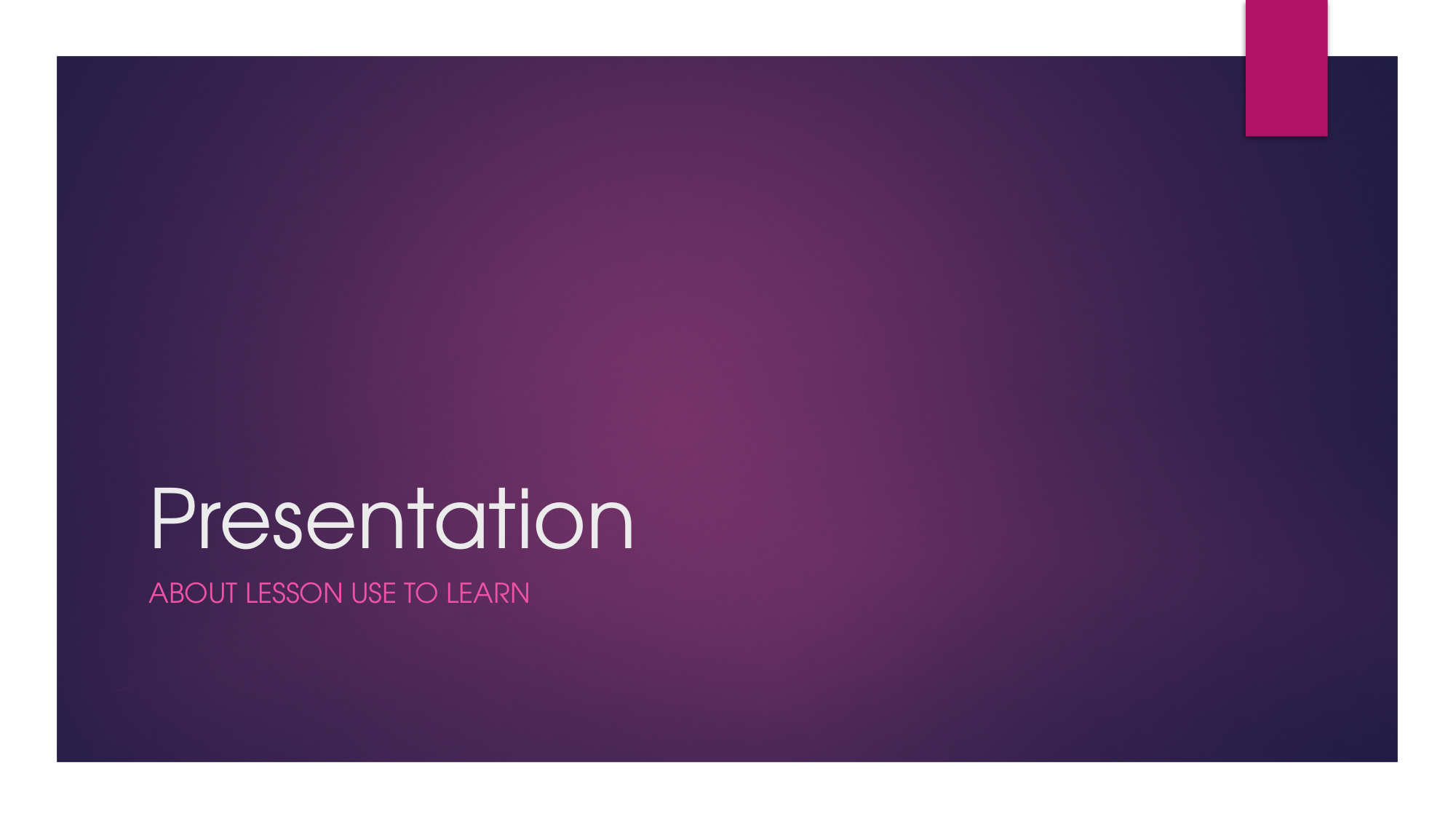

# Presentation
About lesson use to learn